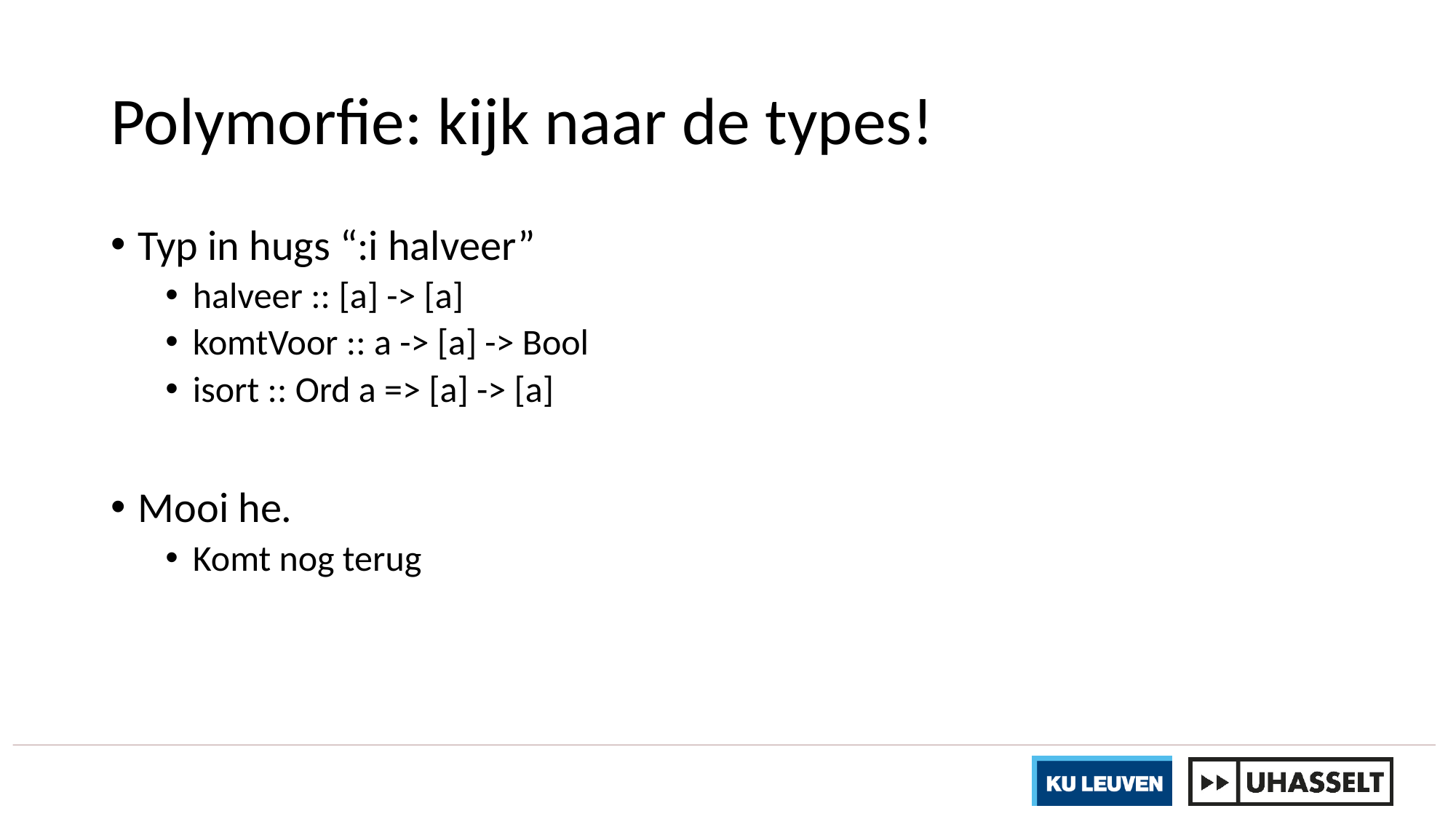

# Polymorfie: kijk naar de types!
Typ in hugs “:i halveer”
halveer :: [a] -> [a]
komtVoor :: a -> [a] -> Bool
isort :: Ord a => [a] -> [a]

Mooi he.
Komt nog terug